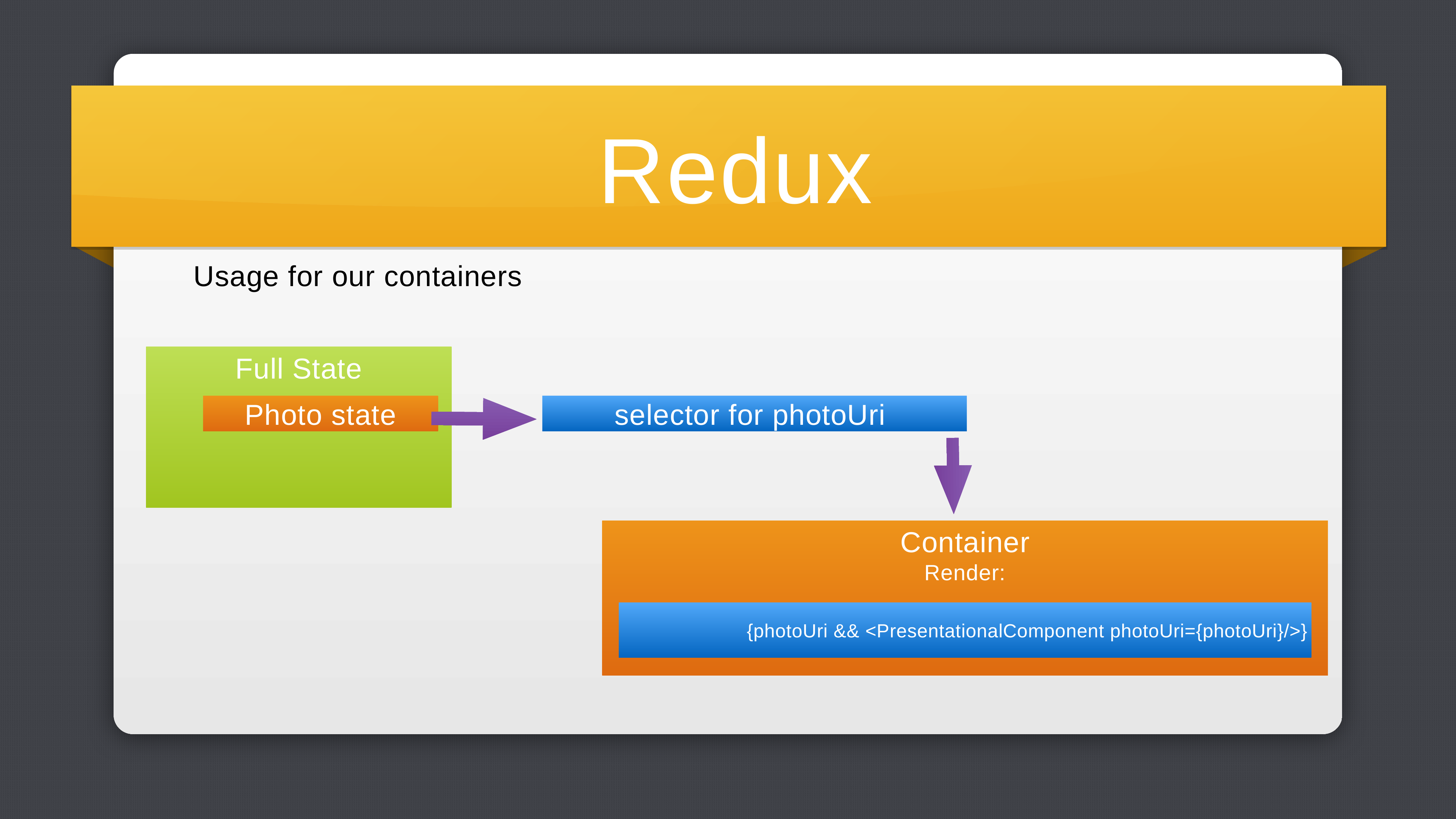

#
Redux
Usage for our containers
Full State
Photo state
selector for photoUri

Container
Render:
{photoUri && <PresentationalComponent photoUri={photoUri}/>}